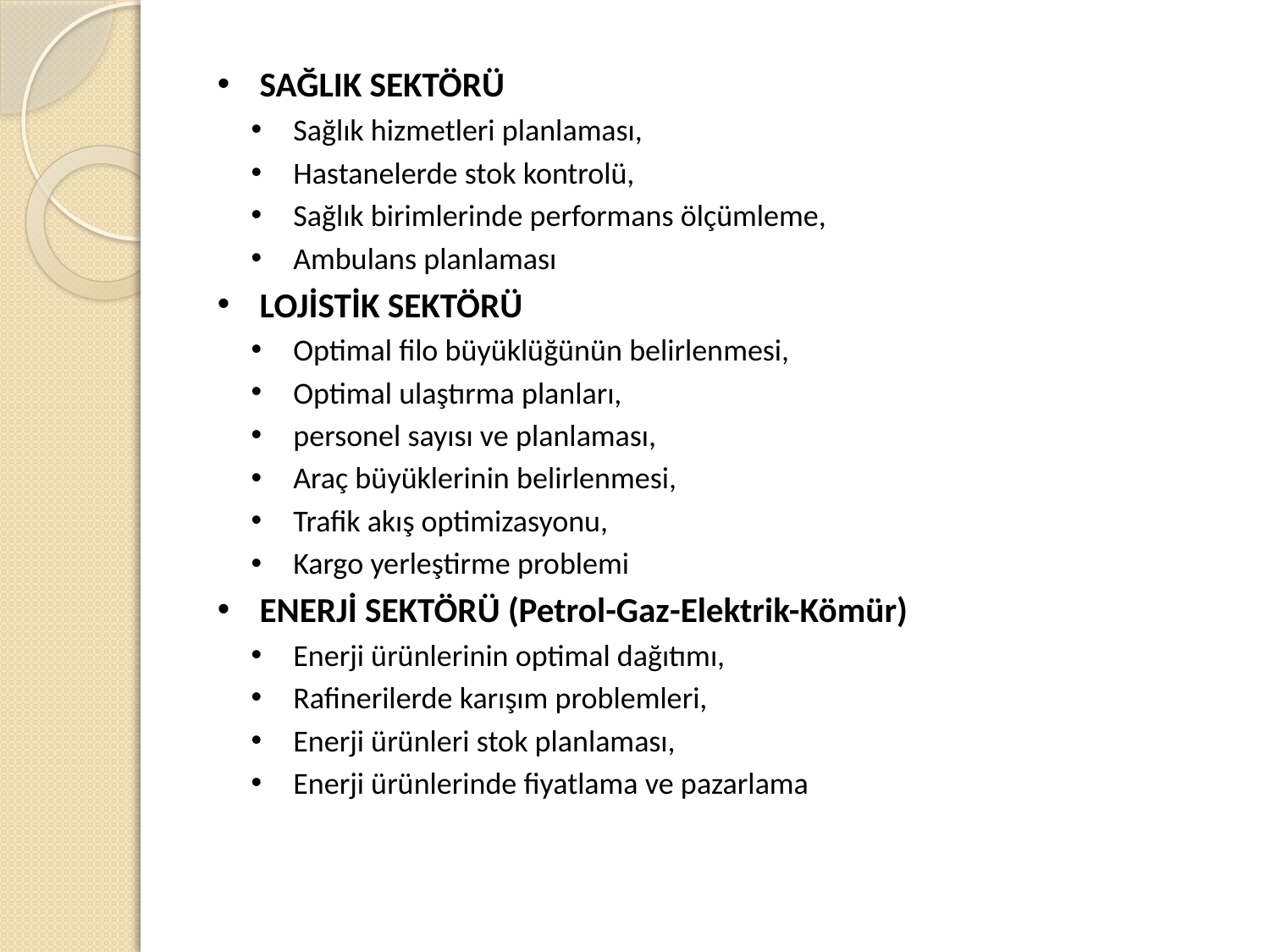

SAĞLIK SEKTÖRÜ
Sağlık hizmetleri planlaması,
Hastanelerde stok kontrolü,
Sağlık birimlerinde performans ölçümleme,
Ambulans planlaması
LOJİSTİK SEKTÖRÜ
Optimal filo büyüklüğünün belirlenmesi,
Optimal ulaştırma planları,
personel sayısı ve planlaması,
Araç büyüklerinin belirlenmesi,
Trafik akış optimizasyonu,
Kargo yerleştirme problemi
ENERJİ SEKTÖRÜ (Petrol-Gaz-Elektrik-Kömür)
Enerji ürünlerinin optimal dağıtımı,
Rafinerilerde karışım problemleri,
Enerji ürünleri stok planlaması,
Enerji ürünlerinde fiyatlama ve pazarlama